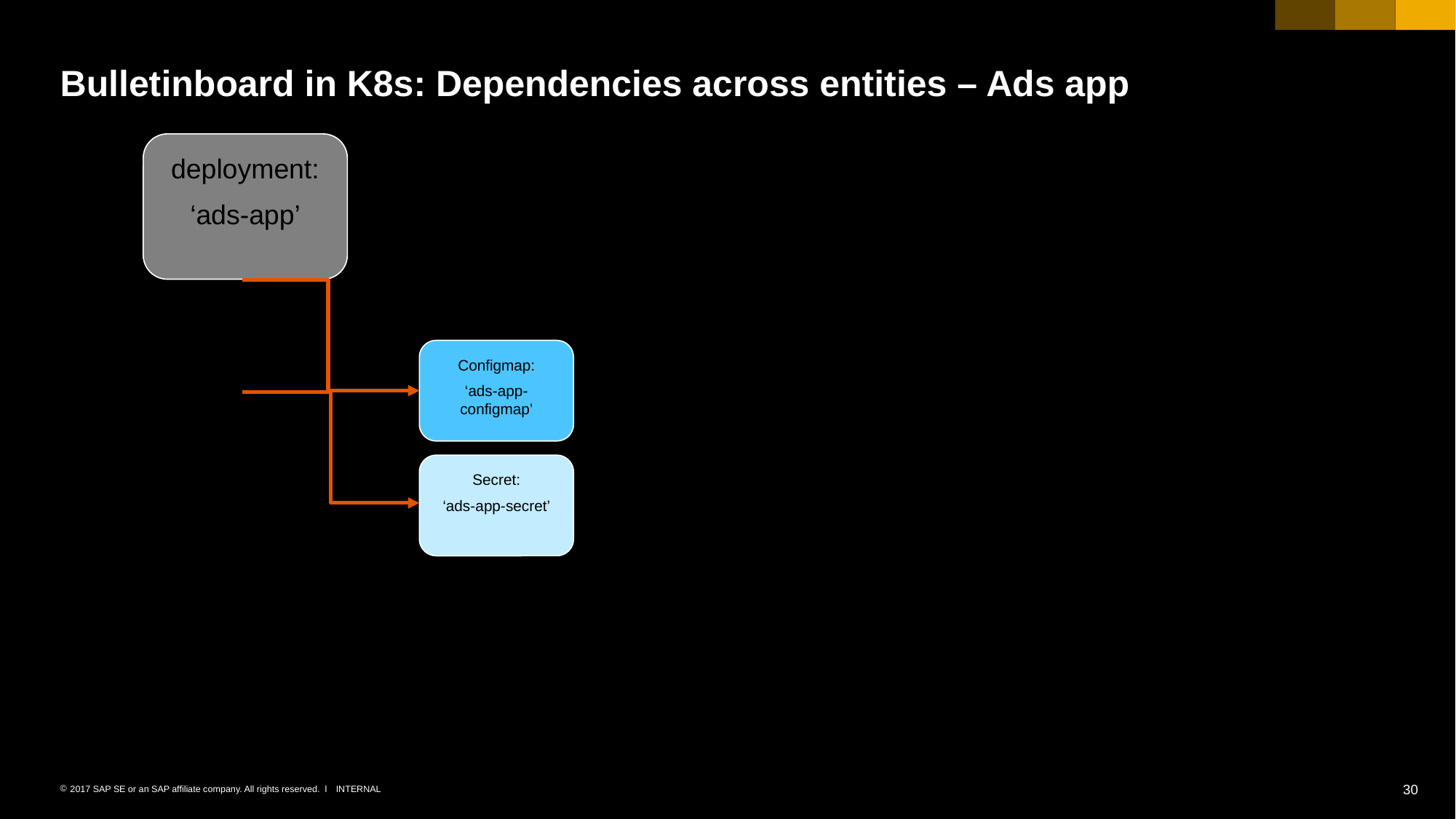

# Bulletinboard in K8s: Dependencies across entities – Ads app
deployment:
‘ads-app’
Configmap:
‘ads-app-configmap’
Secret:
‘ads-app-secret’